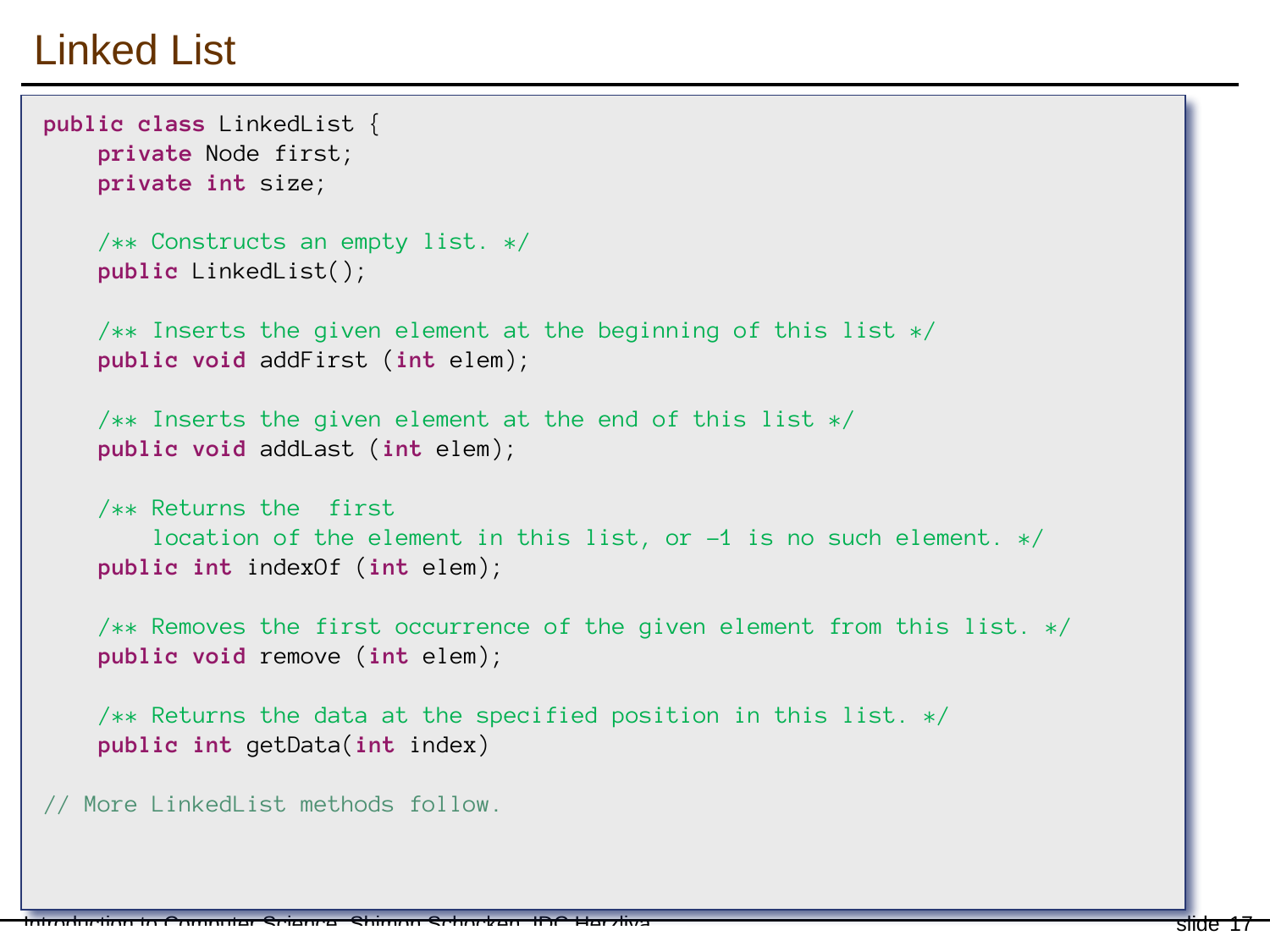

# Linked List
public class LinkedList {
    private Node first;
    private int size;

    /** Constructs an empty list. */
    public LinkedList();

    /** Inserts the given element at the beginning of this list */
    public void addFirst (int elem);

    /** Inserts the given element at the end of this list */
    public void addLast (int elem);

    /** Returns the  first
        location of the element in this list, or -1 is no such element. */
    public int indexOf (int elem);

    /** Removes the first occurrence of the given element from this list. */
    public void remove (int elem);

    /** Returns the data at the specified position in this list. */
    public int getData(int index)

// More LinkedList methods follow.